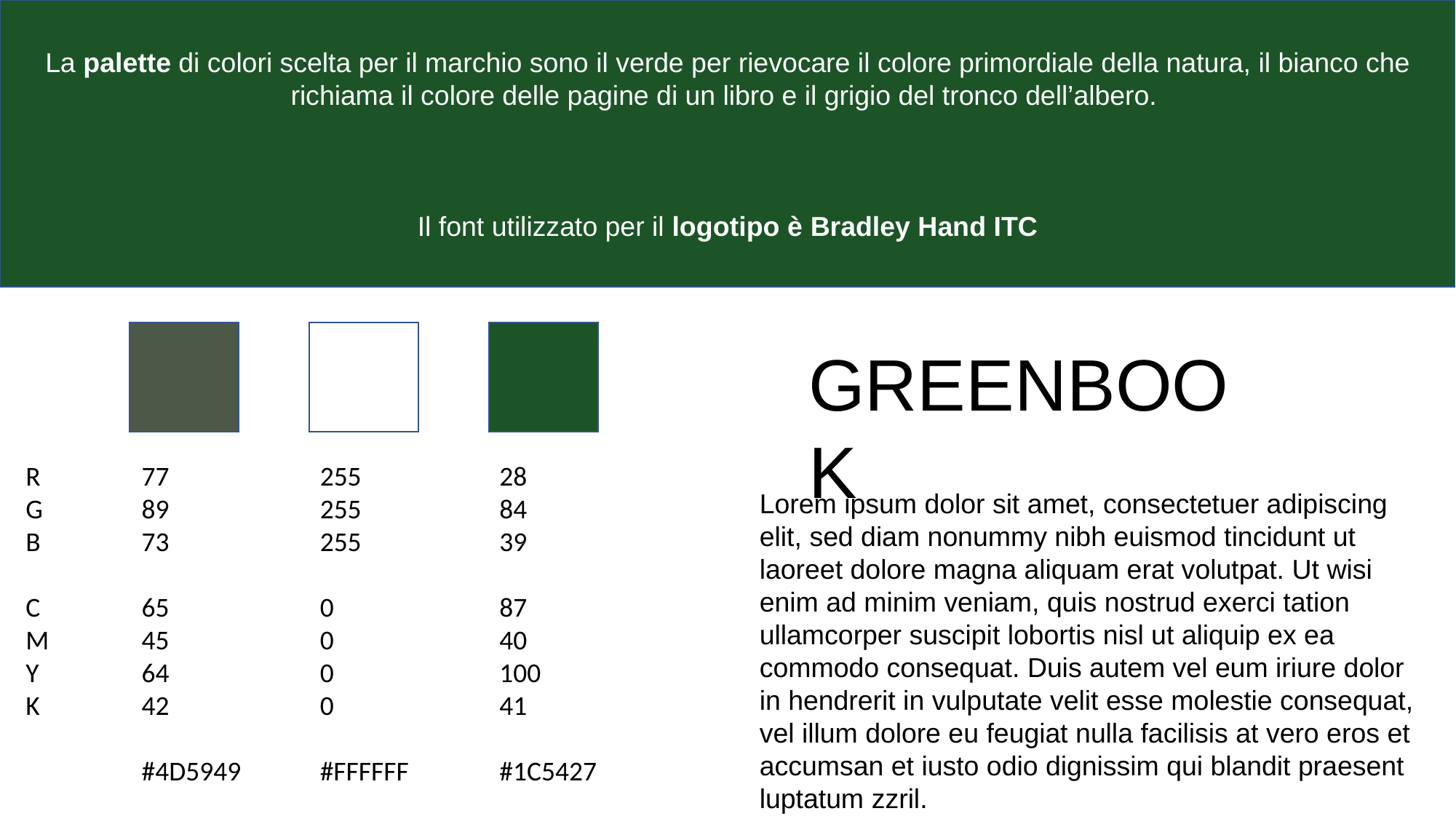

La palette di colori scelta per il marchio sono il verde per rievocare il colore primordiale della natura, il bianco che richiama il colore delle pagine di un libro e il grigio del tronco dell’albero.

Il font utilizzato per il logotipo è Bradley Hand ITC

GREENBOOK
R
G
B

C
M
Y
K
77
89
73

65
45
64
42

#4D5949
255
255
255

0
0
0
0

#FFFFFF
28
84
39

87
40
100
41

#1C5427
Lorem ipsum dolor sit amet, consectetuer adipiscing elit, sed diam nonummy nibh euismod tincidunt ut laoreet dolore magna aliquam erat volutpat. Ut wisi enim ad minim veniam, quis nostrud exerci tation ullamcorper suscipit lobortis nisl ut aliquip ex ea commodo consequat. Duis autem vel eum iriure dolor in hendrerit in vulputate velit esse molestie consequat, vel illum dolore eu feugiat nulla facilisis at vero eros et accumsan et iusto odio dignissim qui blandit praesent luptatum zzril.